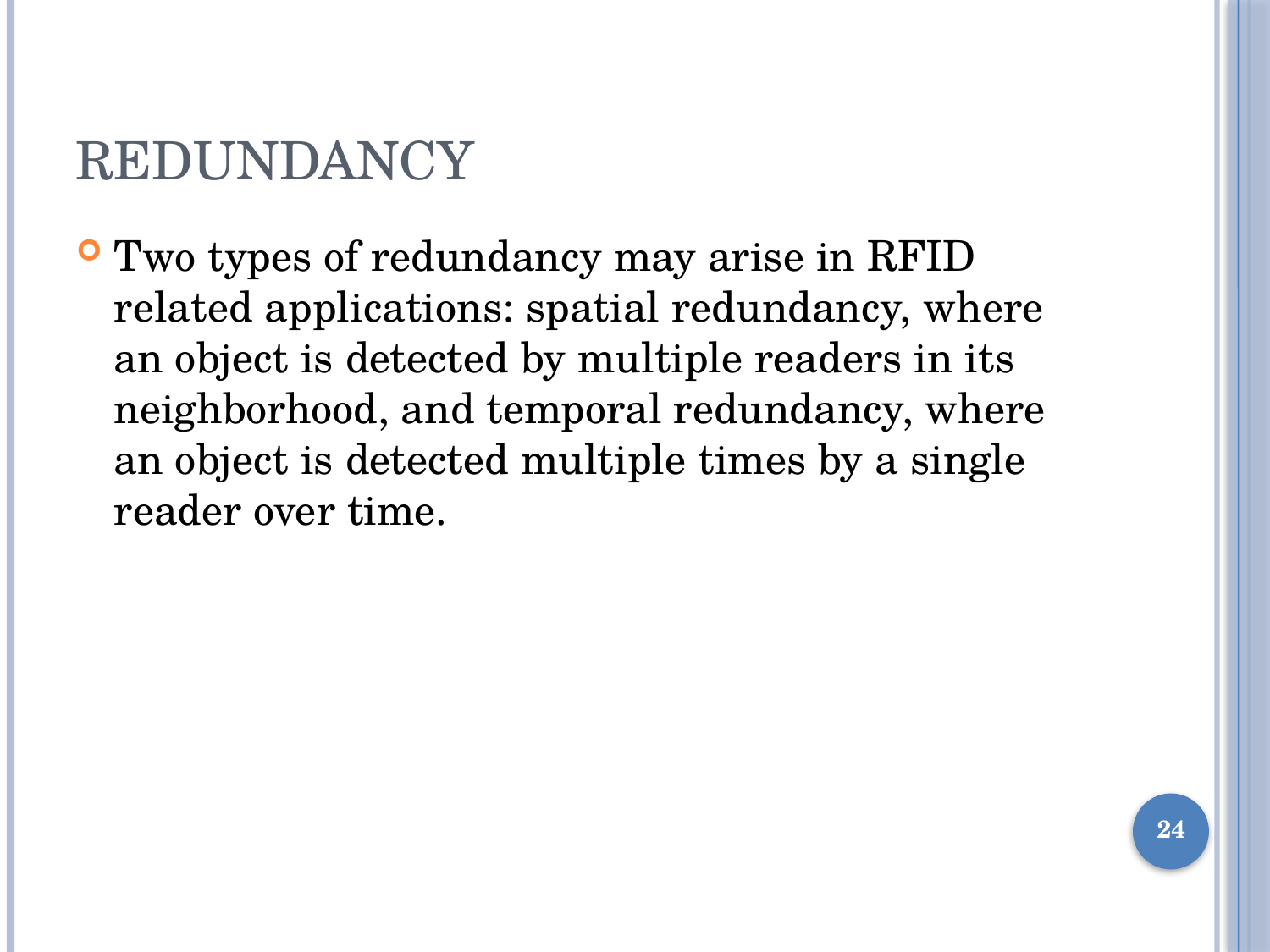

Redundancy
Two types of redundancy may arise in RFID related applications: spatial redundancy, where an object is detected by multiple readers in its neighborhood, and temporal redundancy, where an object is detected multiple times by a single reader over time.

24